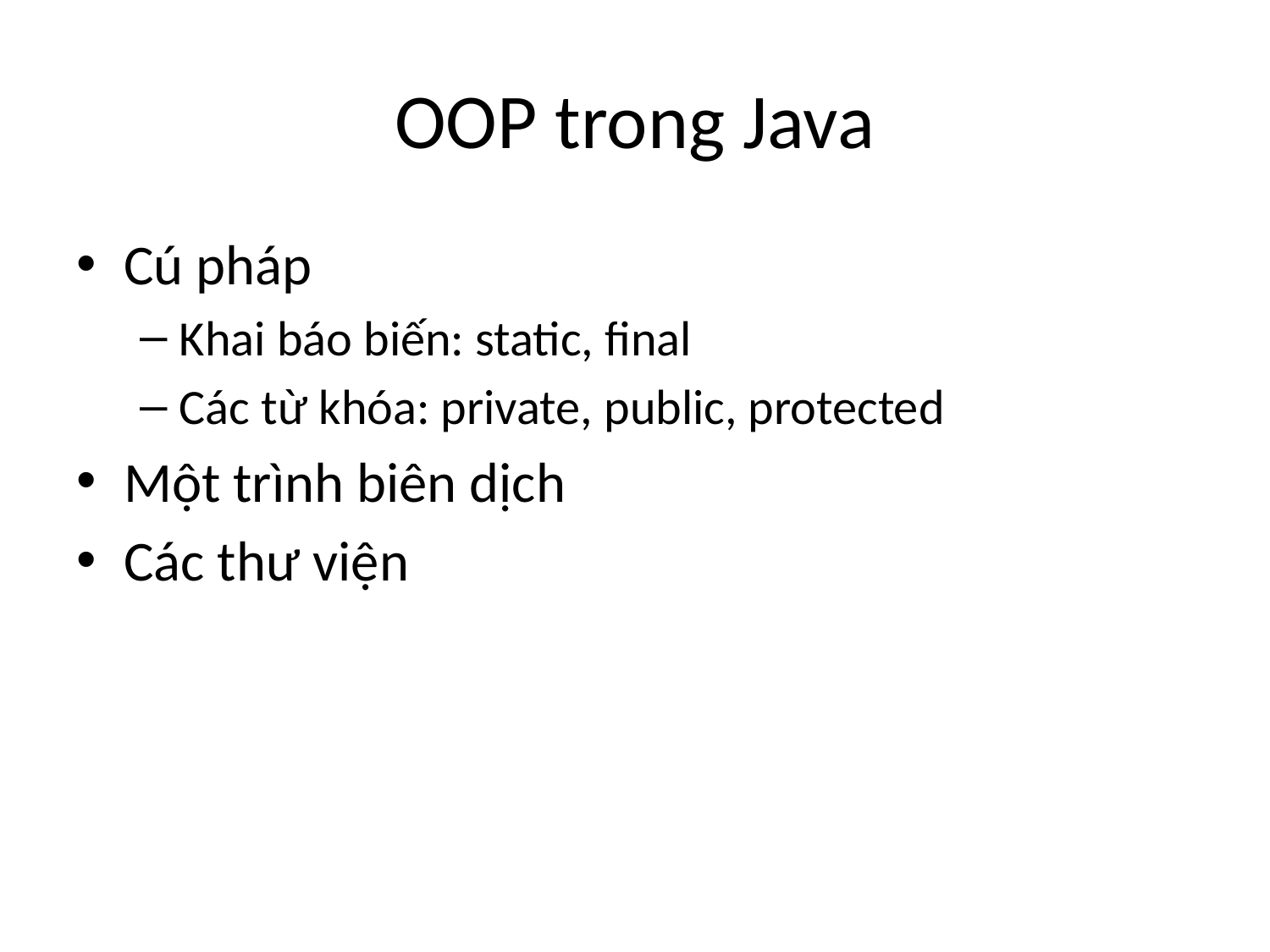

# OOP trong Java
Cú pháp
Khai báo biến: static, final
Các từ khóa: private, public, protected
Một trình biên dịch
Các thư viện